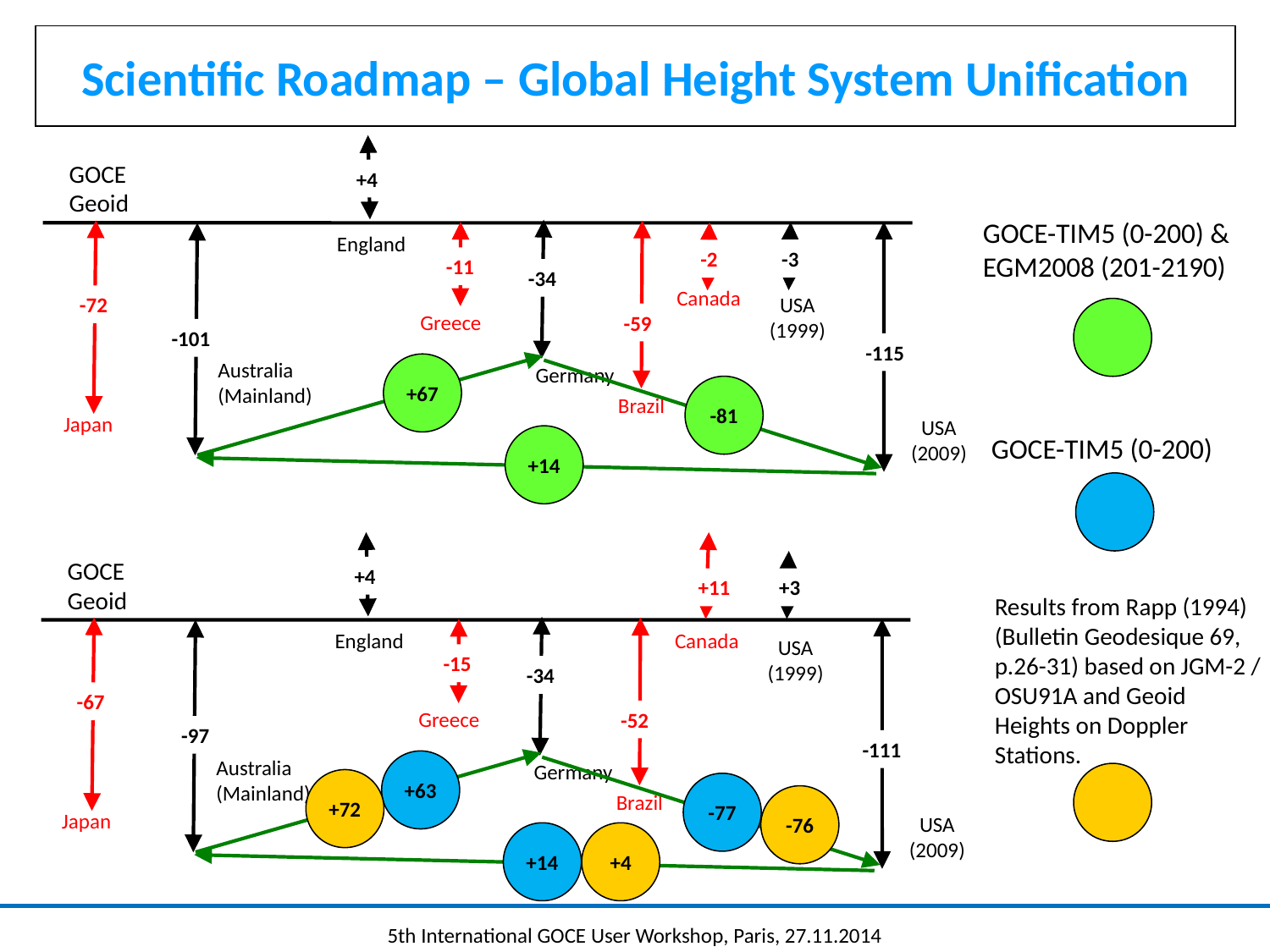

Scientific Roadmap – Global Height System Unification

GOCE
Geoid
+4
GOCE-TIM5 (0-200) &
EGM2008 (201-2190)

England
-3
-2
-11
-34
Canada
-72
USA
(1999)

Greece
-59
-101
-115
Australia
(Mainland)
+67

Germany

-81
Brazil
Japan
USA
(2009)
GOCE-TIM5 (0-200)
+14

GOCE
Geoid

+4
+3
+11
Results from Rapp (1994) (Bulletin Geodesique 69, p.26-31) based on JGM-2 / OSU91A and Geoid Heights on Doppler Stations.

Canada
England
USA
(1999)
-15
-34
-67
Greece
-52
-97
-111
Australia
(Mainland)
+63

Germany

+72
-77
Brazil
-76
Japan
USA
(2009)
+14
+4